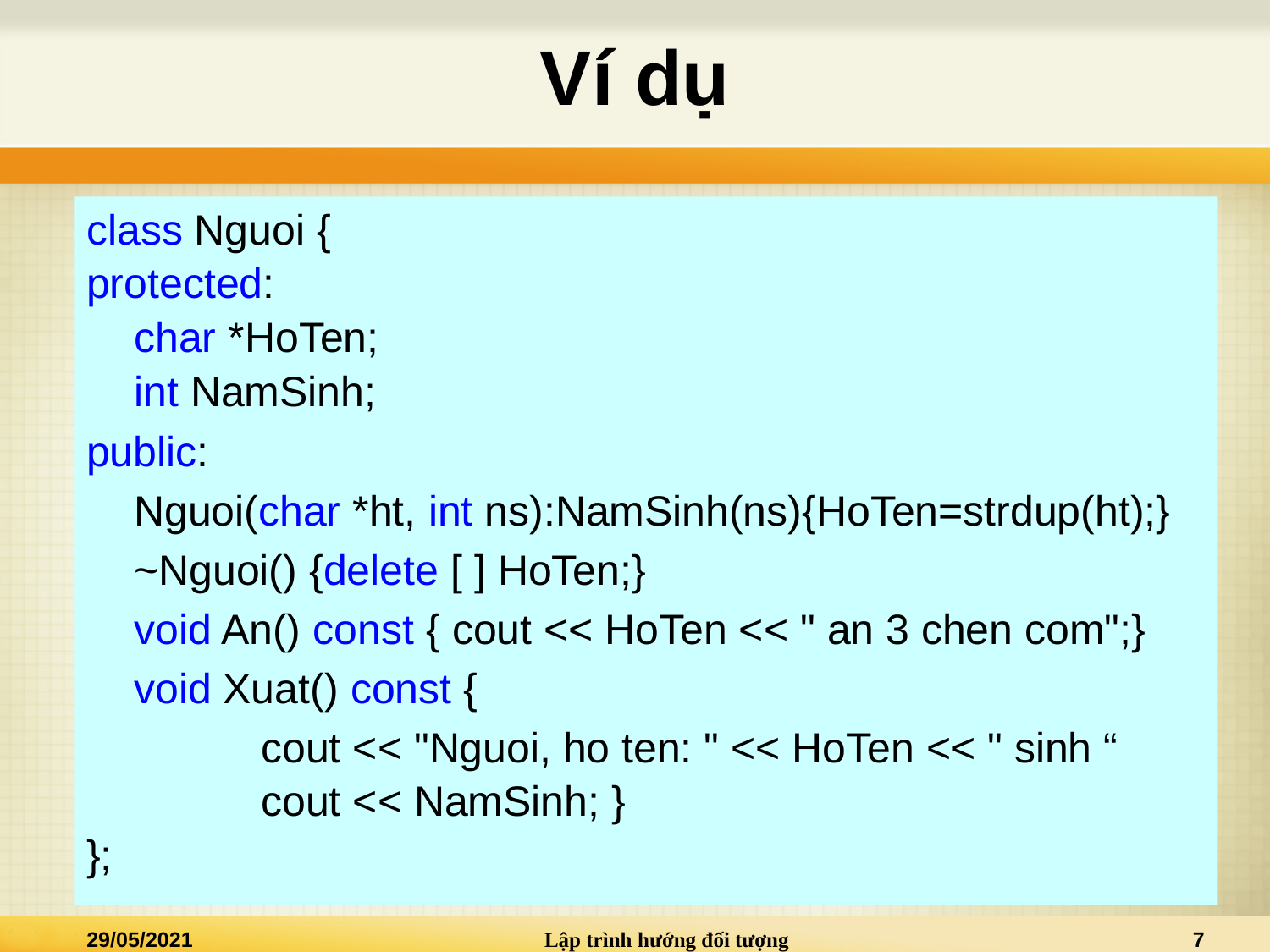

# Ví dụ
class Nguoi {
protected:
	char *HoTen;
	int NamSinh;
public:
	Nguoi(char *ht, int ns):NamSinh(ns){HoTen=strdup(ht);}
	~Nguoi() {delete [ ] HoTen;}
	void An() const { cout << HoTen << " an 3 chen com";}
	void Xuat() const {
		cout << "Nguoi, ho ten: " << HoTen << " sinh “
		cout << NamSinh; }
};
29/05/2021
Lập trình hướng đối tượng
7